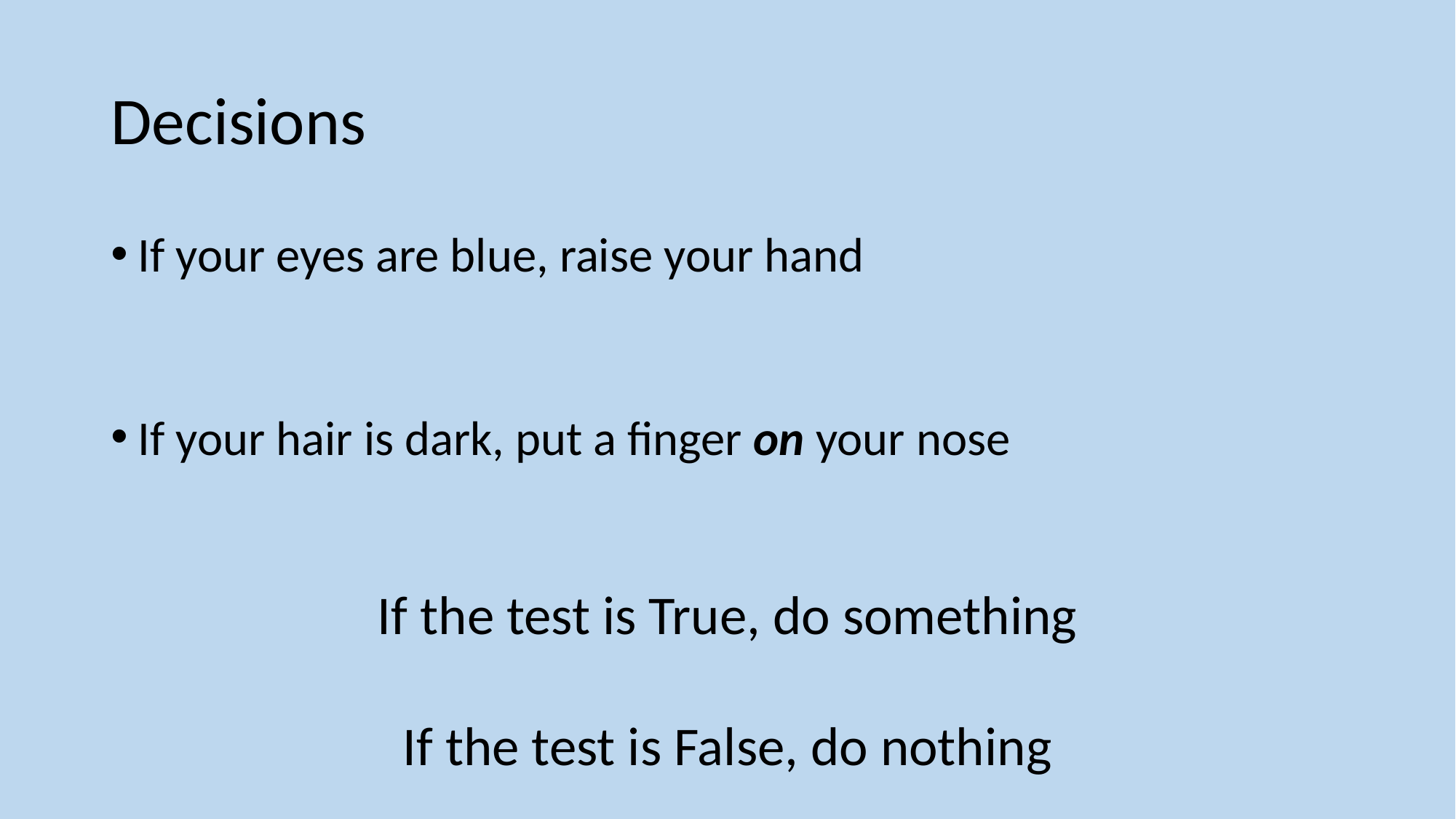

# Decisions
If your eyes are blue, raise your hand

If your hair is dark, put a finger on your nose

If the test is True, do something

If the test is False, do nothing